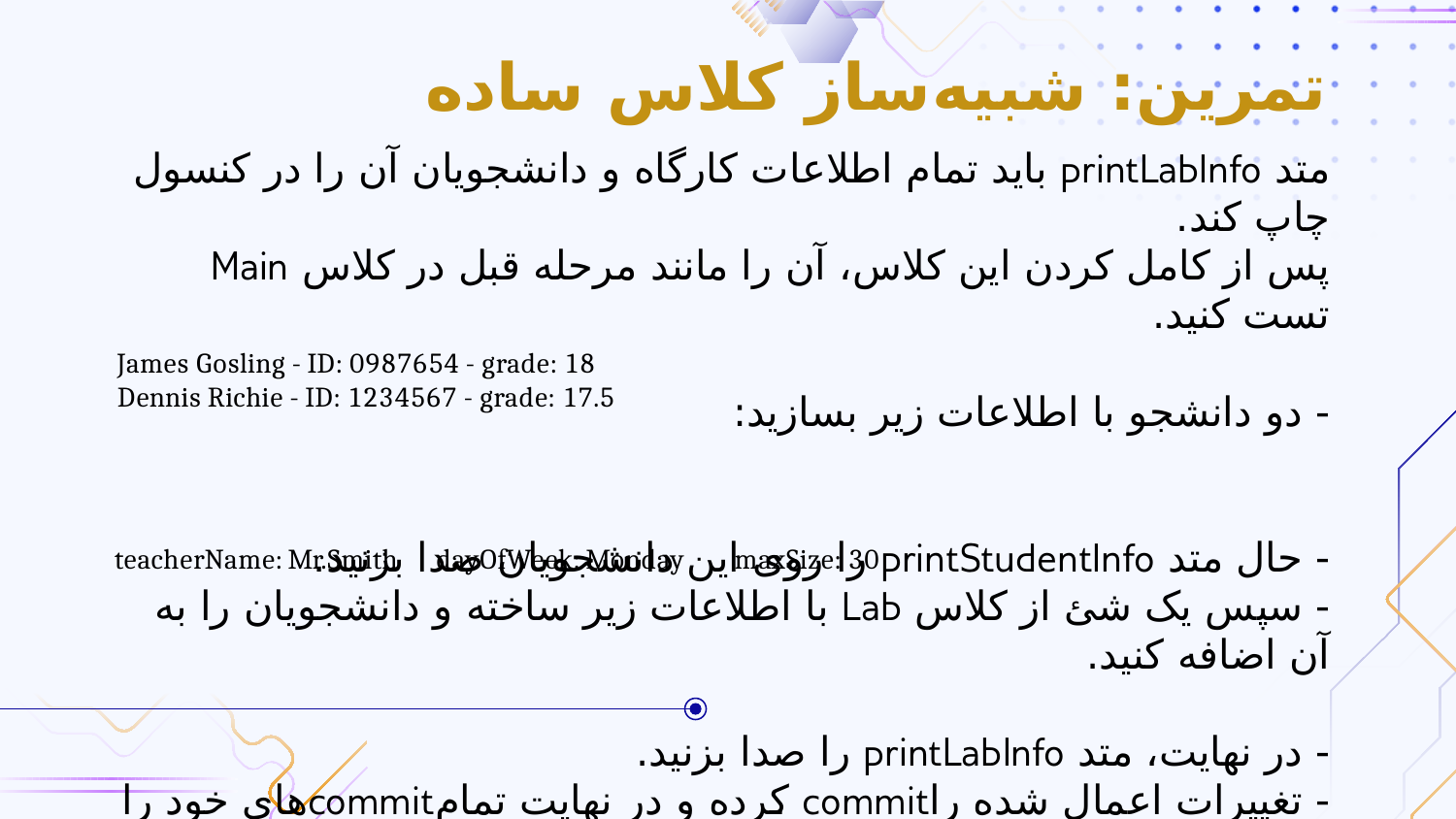

# تمرین: شبیه‌ساز کلاس ساده
متد printLabInfo باید تمام اطلاعات کارگاه و دانشجویان آن را در کنسول چاپ کند.
پس از کامل کردن این کلاس، آن را مانند مرحله قبل در کلاس Main تست کنید.
- دو دانشجو با اطلاعات زیر بسازید:

- حال متد printStudentInfo را روی این دانشجویان صدا بزنید.
- سپس یک شئ از کلاس Lab با اطلاعات زیر ساخته و دانشجویان را به آن اضافه کنید.
- در نهایت، متد printLabInfo را صدا بزنید.
- تغییرات اعمال شده را‌commit کرده و در نهایت تمام‌commit‌های خود را push کنید.
James Gosling - ID: 0987654 - grade: 18
Dennis Richie - ID: 1234567 - grade: 17.5
teacherName: Mr.Smith      dayOfWeek: Monday        maxSize: 30